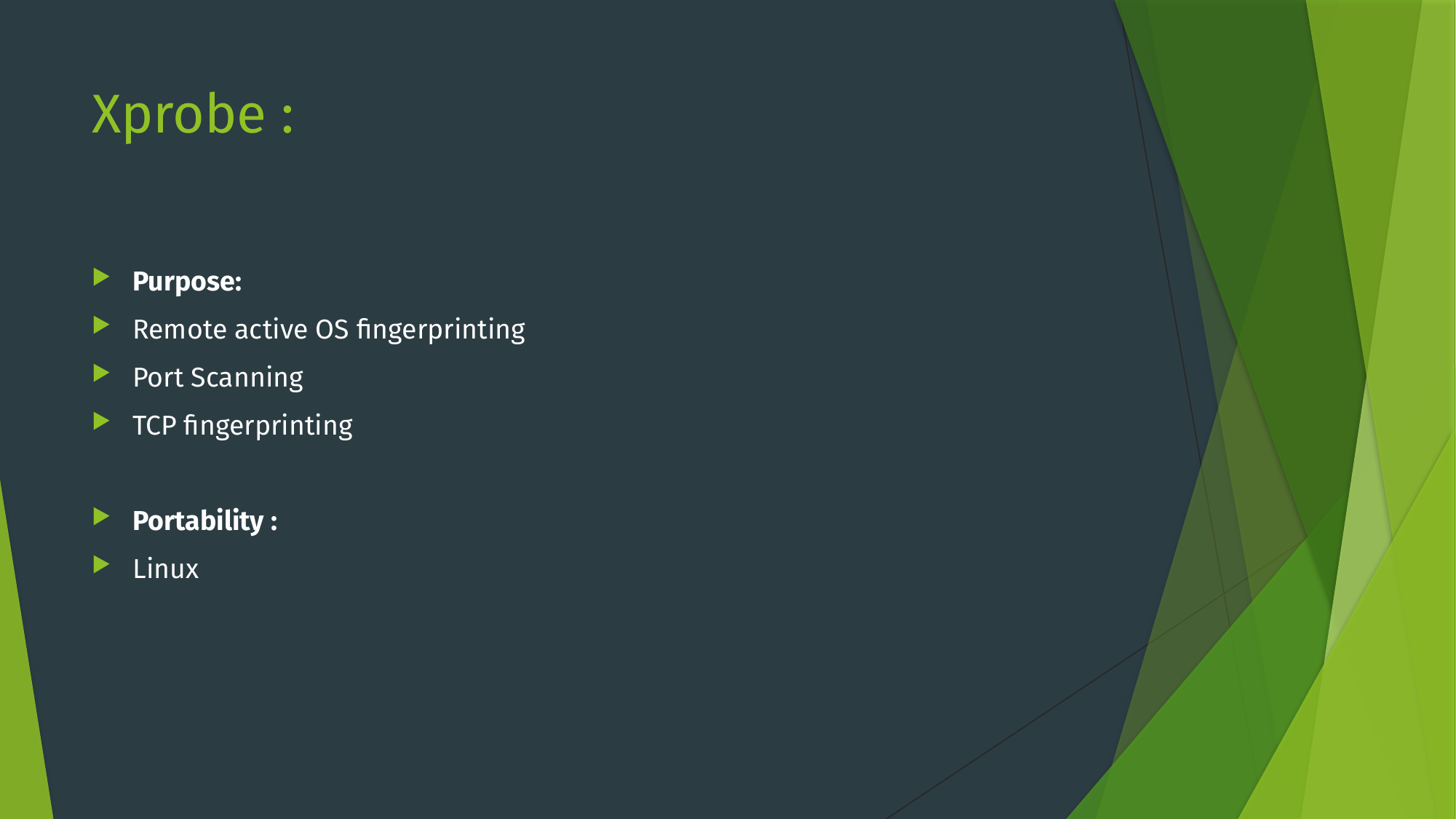

# Xprobe :
Purpose:
Remote active OS fingerprinting
Port Scanning
TCP fingerprinting

Portability :
Linux